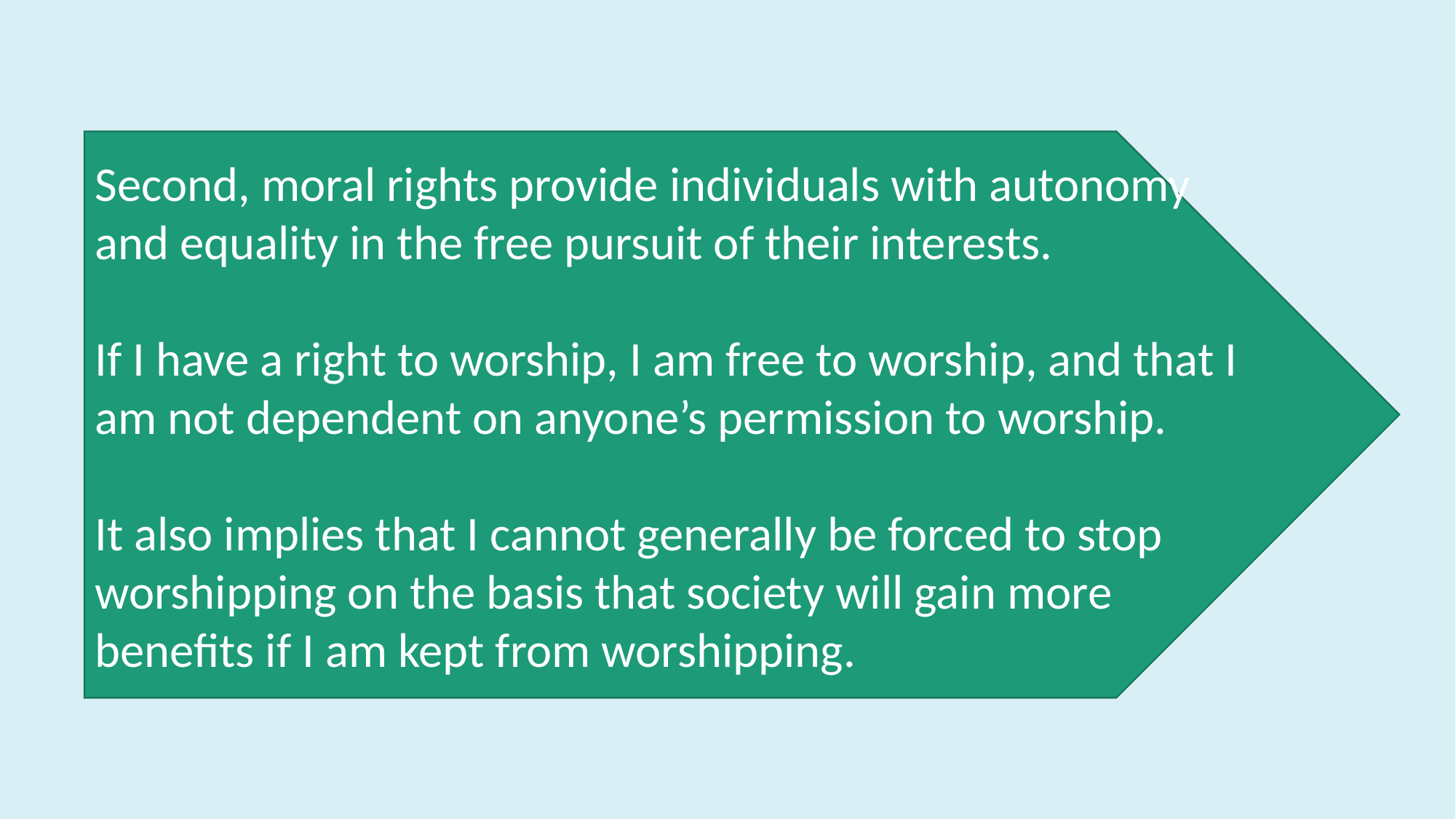

Second, moral rights provide individuals with autonomy and equality in the free pursuit of their interests.

If I have a right to worship, I am free to worship, and that I am not dependent on anyone’s permission to worship.

It also implies that I cannot generally be forced to stop worshipping on the basis that society will gain more benefits if I am kept from worshipping.